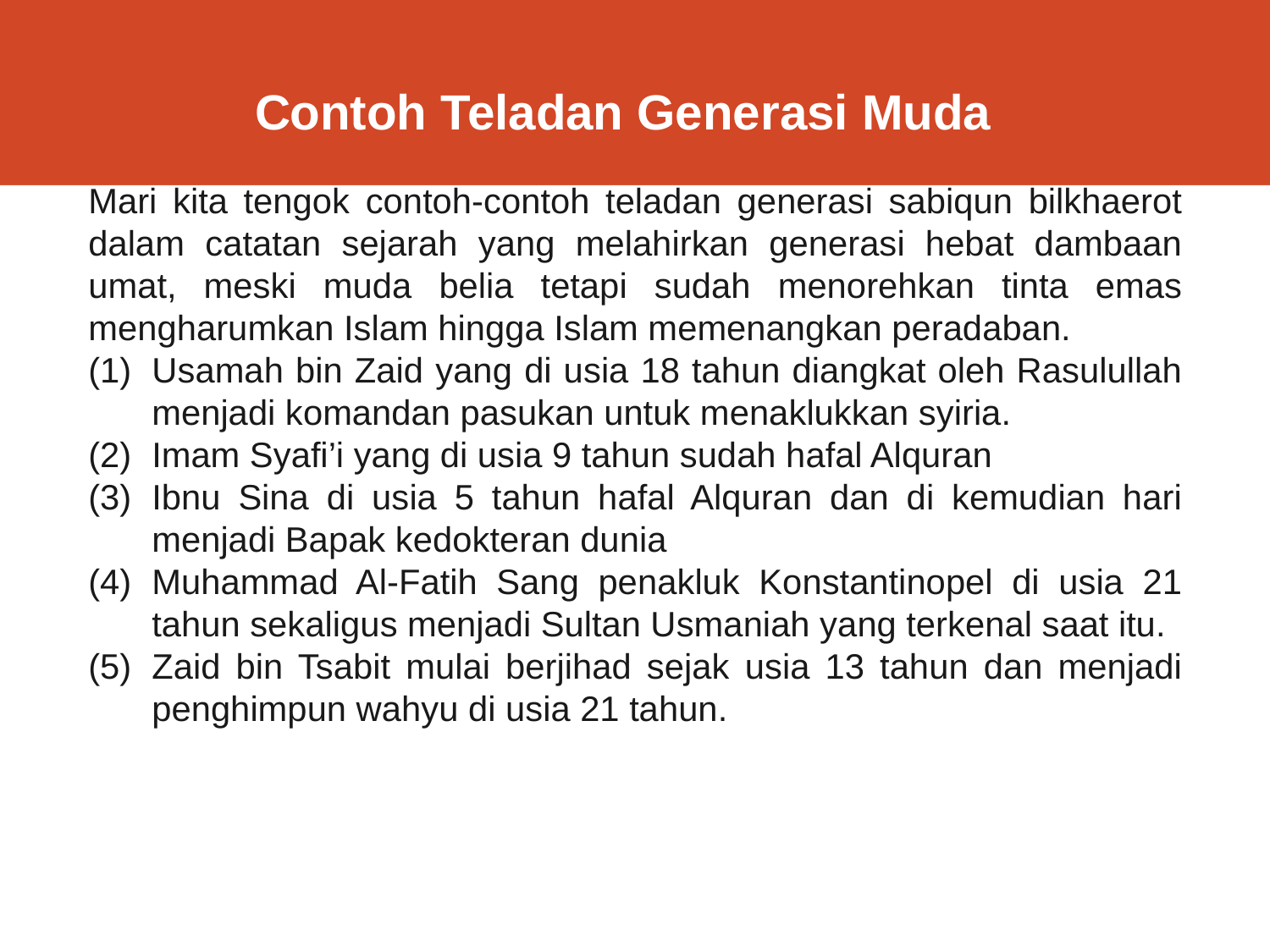

# Contoh Teladan Generasi Muda
Mari kita tengok contoh-contoh teladan generasi sabiqun bilkhaerot dalam catatan sejarah yang melahirkan generasi hebat dambaan umat, meski muda belia tetapi sudah menorehkan tinta emas mengharumkan Islam hingga Islam memenangkan peradaban.
Usamah bin Zaid yang di usia 18 tahun diangkat oleh Rasulullah menjadi komandan pasukan untuk menaklukkan syiria.
Imam Syafi’i yang di usia 9 tahun sudah hafal Alquran
Ibnu Sina di usia 5 tahun hafal Alquran dan di kemudian hari menjadi Bapak kedokteran dunia
Muhammad Al-Fatih Sang penakluk Konstantinopel di usia 21 tahun sekaligus menjadi Sultan Usmaniah yang terkenal saat itu.
Zaid bin Tsabit mulai berjihad sejak usia 13 tahun dan menjadi penghimpun wahyu di usia 21 tahun.